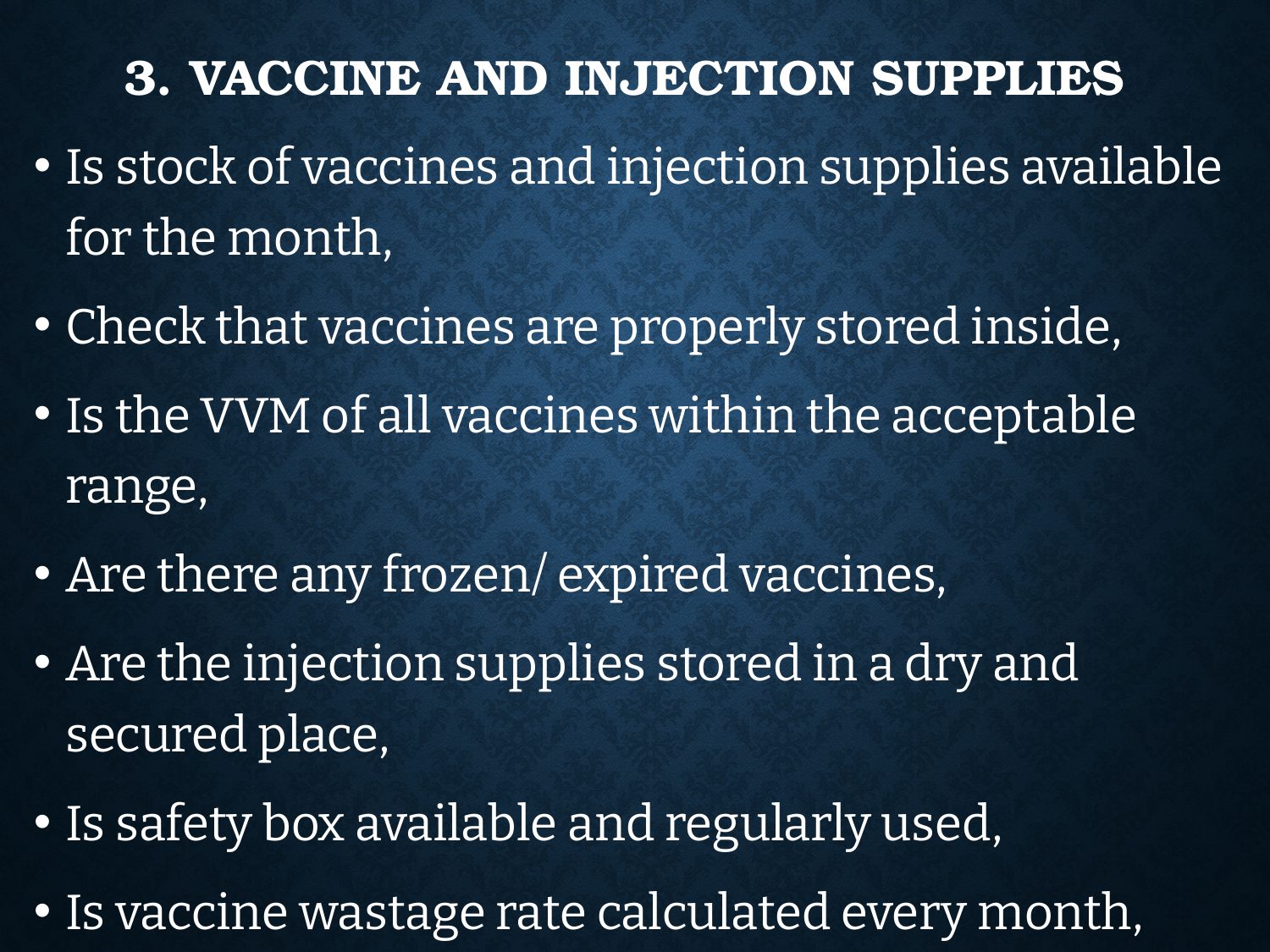

# 3. Vaccine and injection supplies
Is stock of vaccines and injection supplies available for the month,
Check that vaccines are properly stored inside,
Is the VVM of all vaccines within the acceptable range,
Are there any frozen/ expired vaccines,
Are the injection supplies stored in a dry and secured place,
Is safety box available and regularly used,
Is vaccine wastage rate calculated every month,